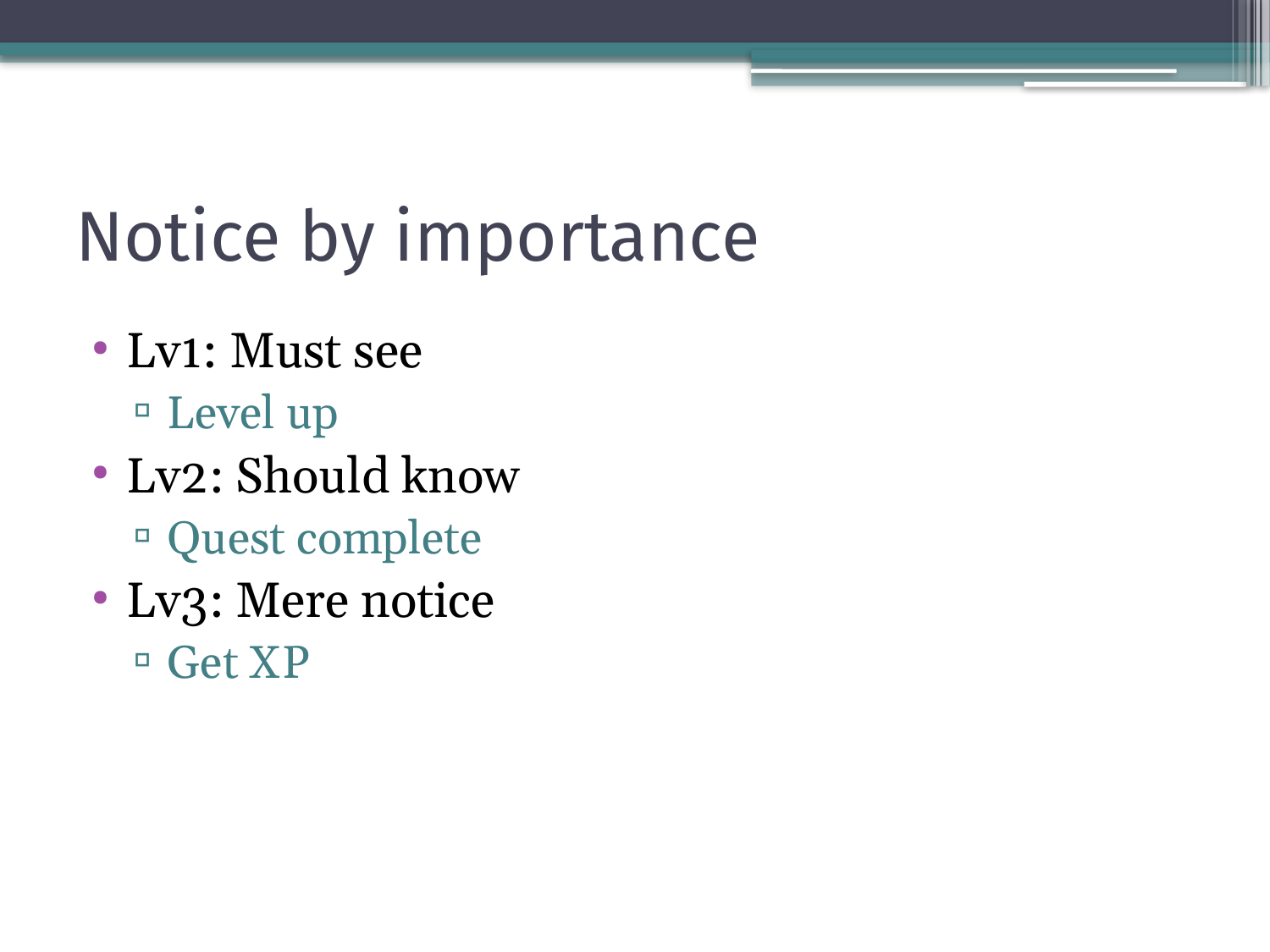

# Notice by importance
Lv1: Must see
Level up
Lv2: Should know
Quest complete
Lv3: Mere notice
Get XP